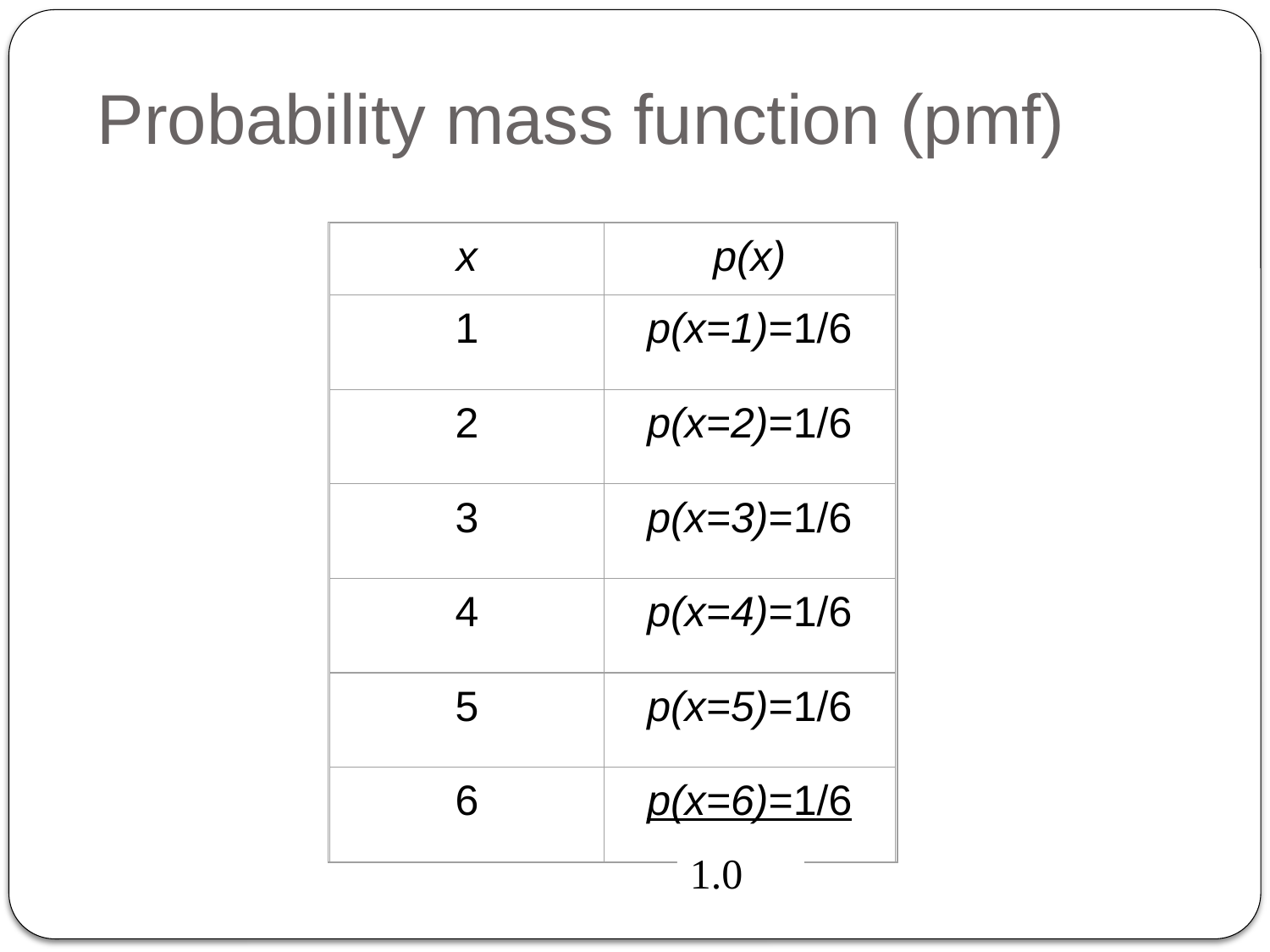

# Probability mass function (pmf)

x

p(x)

1

p(x=1)=1/6

2

p(x=2)=1/6

3

p(x=3)=1/6

4

p(x=4)=1/6

5

p(x=5)=1/6

6

p(x=6)=1/6

1.0